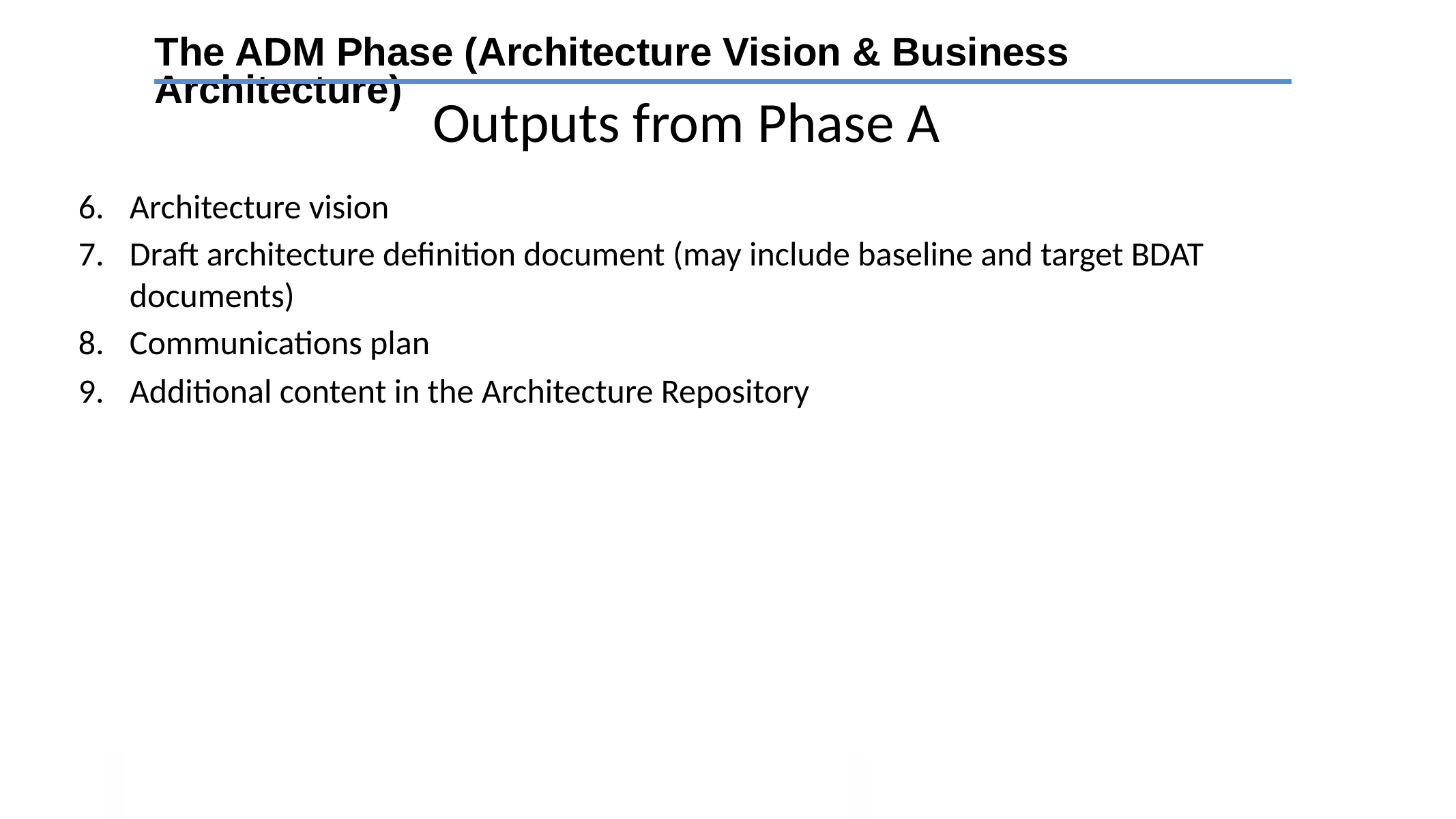

The ADM Phase (Architecture Vision & Business Architecture)
# Outputs from Phase A

Architecture vision
Draft architecture definition document (may include baseline and target BDAT documents)
Communications plan
Additional content in the Architecture Repository
TEXT
TEXT